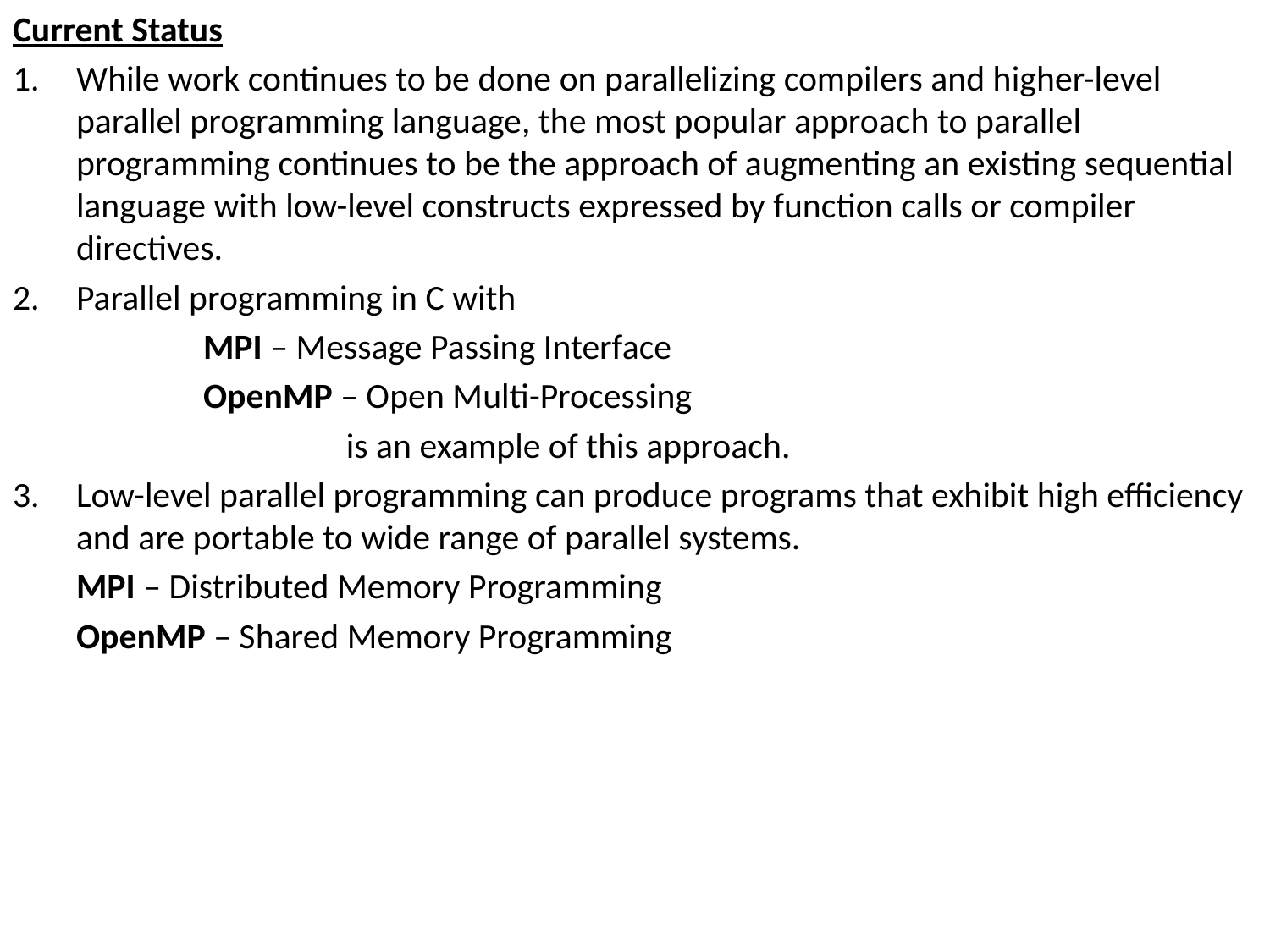

Current Status
While work continues to be done on parallelizing compilers and higher-level parallel programming language, the most popular approach to parallel programming continues to be the approach of augmenting an existing sequential language with low-level constructs expressed by function calls or compiler directives.
Parallel programming in C with
		MPI – Message Passing Interface
		OpenMP – Open Multi-Processing
                		  is an example of this approach.
Low-level parallel programming can produce programs that exhibit high efficiency and are portable to wide range of parallel systems.
	MPI – Distributed Memory Programming
	OpenMP – Shared Memory Programming